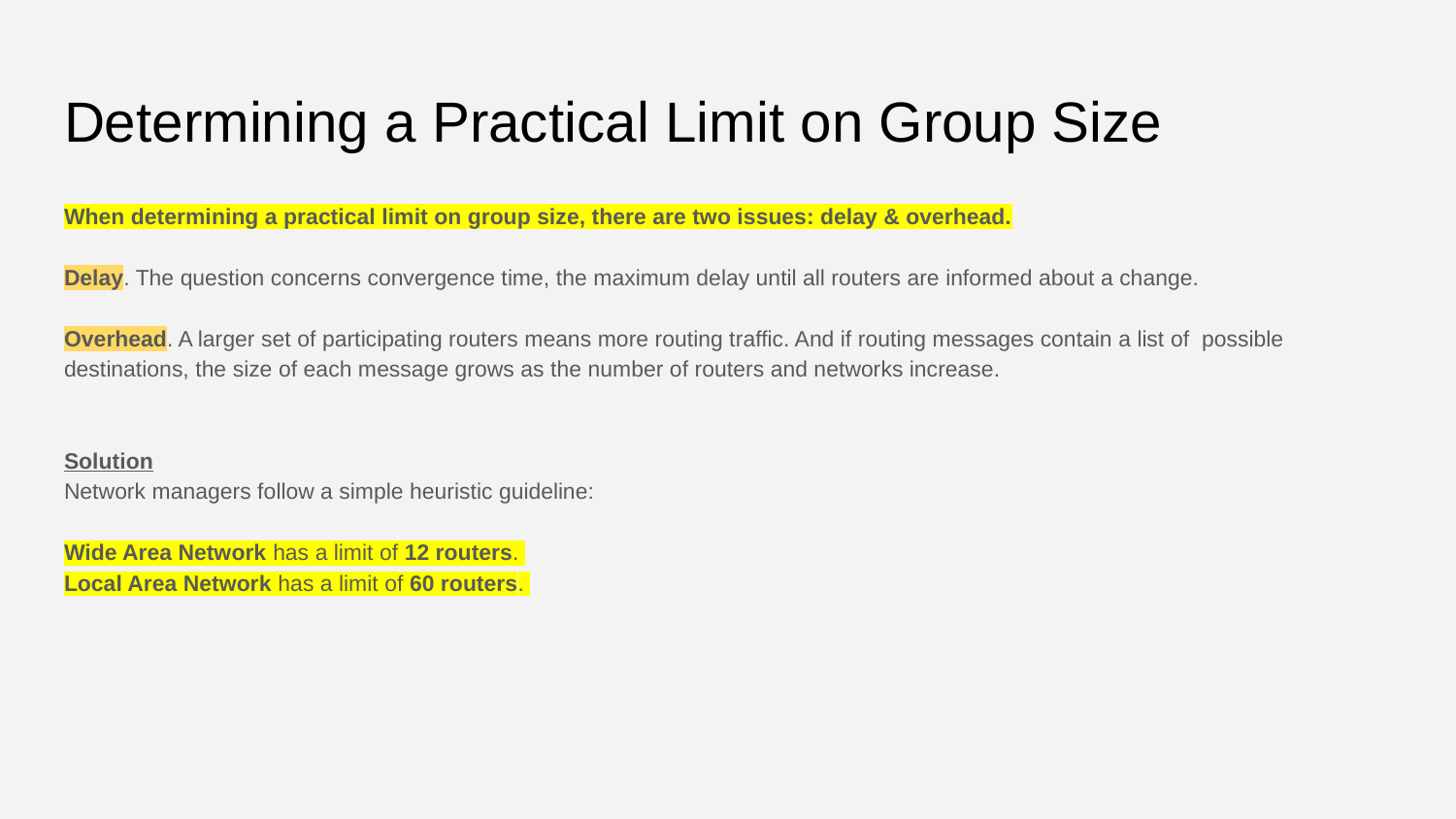

# Determining a Practical Limit on Group Size
When determining a practical limit on group size, there are two issues: delay & overhead.
Delay. The question concerns convergence time, the maximum delay until all routers are informed about a change.
Overhead. A larger set of participating routers means more routing traffic. And if routing messages contain a list of  possible destinations, the size of each message grows as the number of routers and networks increase.
Solution
Network managers follow a simple heuristic guideline:
Wide Area Network has a limit of 12 routers.
Local Area Network has a limit of 60 routers.